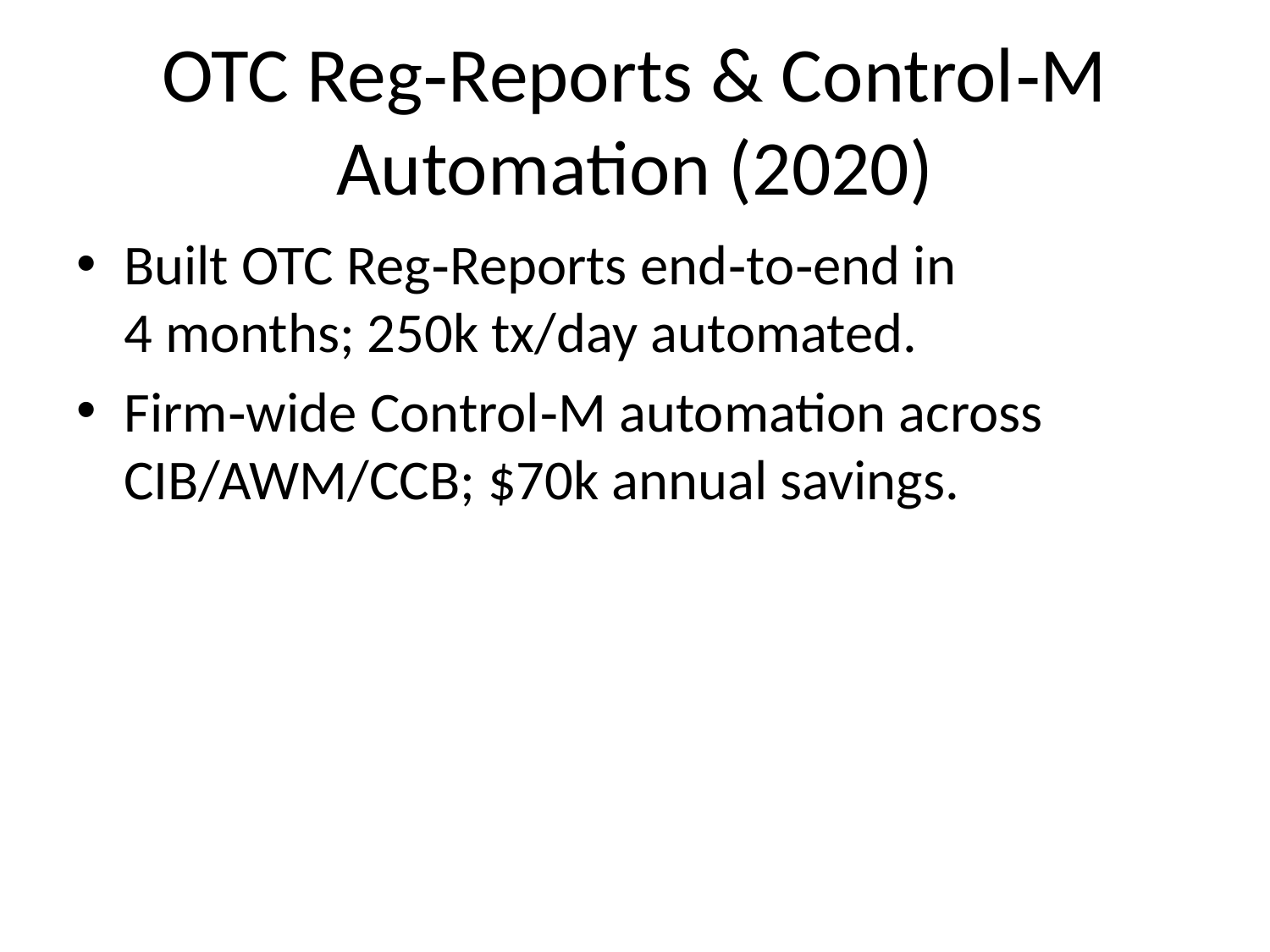

# OTC Reg‑Reports & Control‑M Automation (2020)
Built OTC Reg‑Reports end‑to‑end in 4 months; 250k tx/day automated.
Firm‑wide Control‑M automation across CIB/AWM/CCB; $70k annual savings.